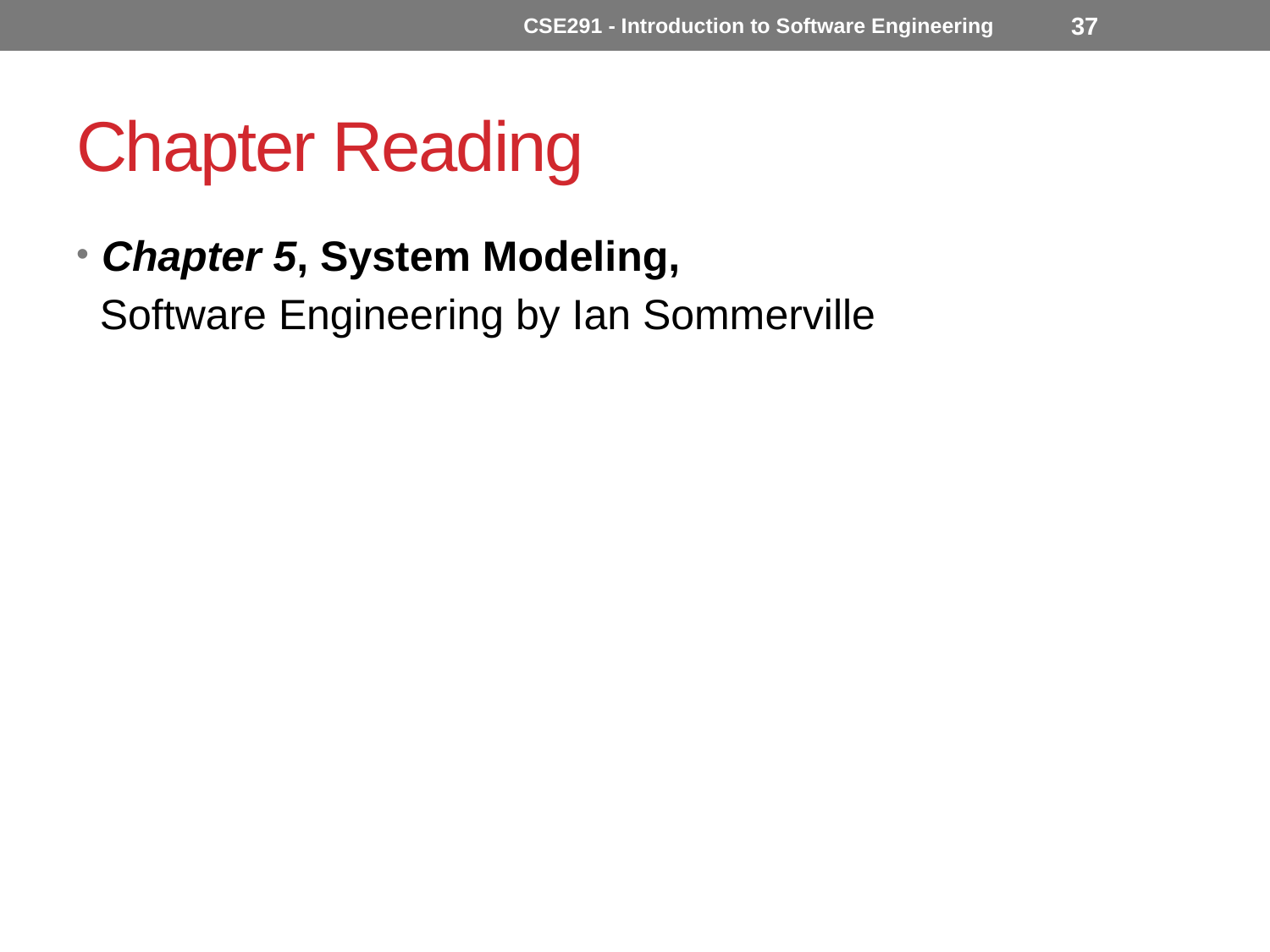

CSE291 - Introduction to Software Engineering
37
# Chapter Reading
Chapter 5, System Modeling,
  Software Engineering by Ian Sommerville